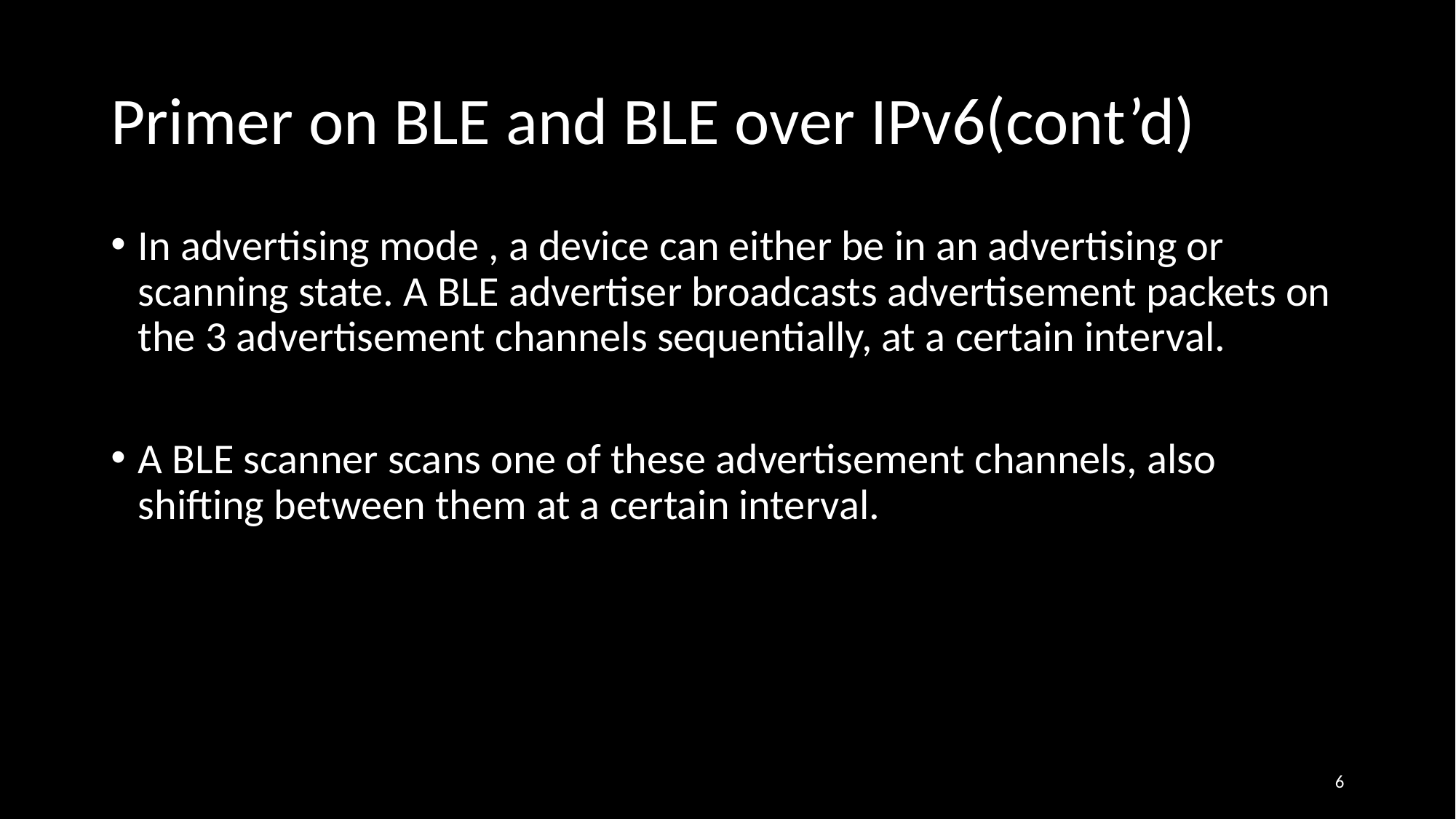

# Primer on BLE and BLE over IPv6(cont’d)
In advertising mode , a device can either be in an advertising or scanning state. A BLE advertiser broadcasts advertisement packets on the 3 advertisement channels sequentially, at a certain interval.

A BLE scanner scans one of these advertisement channels, also shifting between them at a certain interval.

6